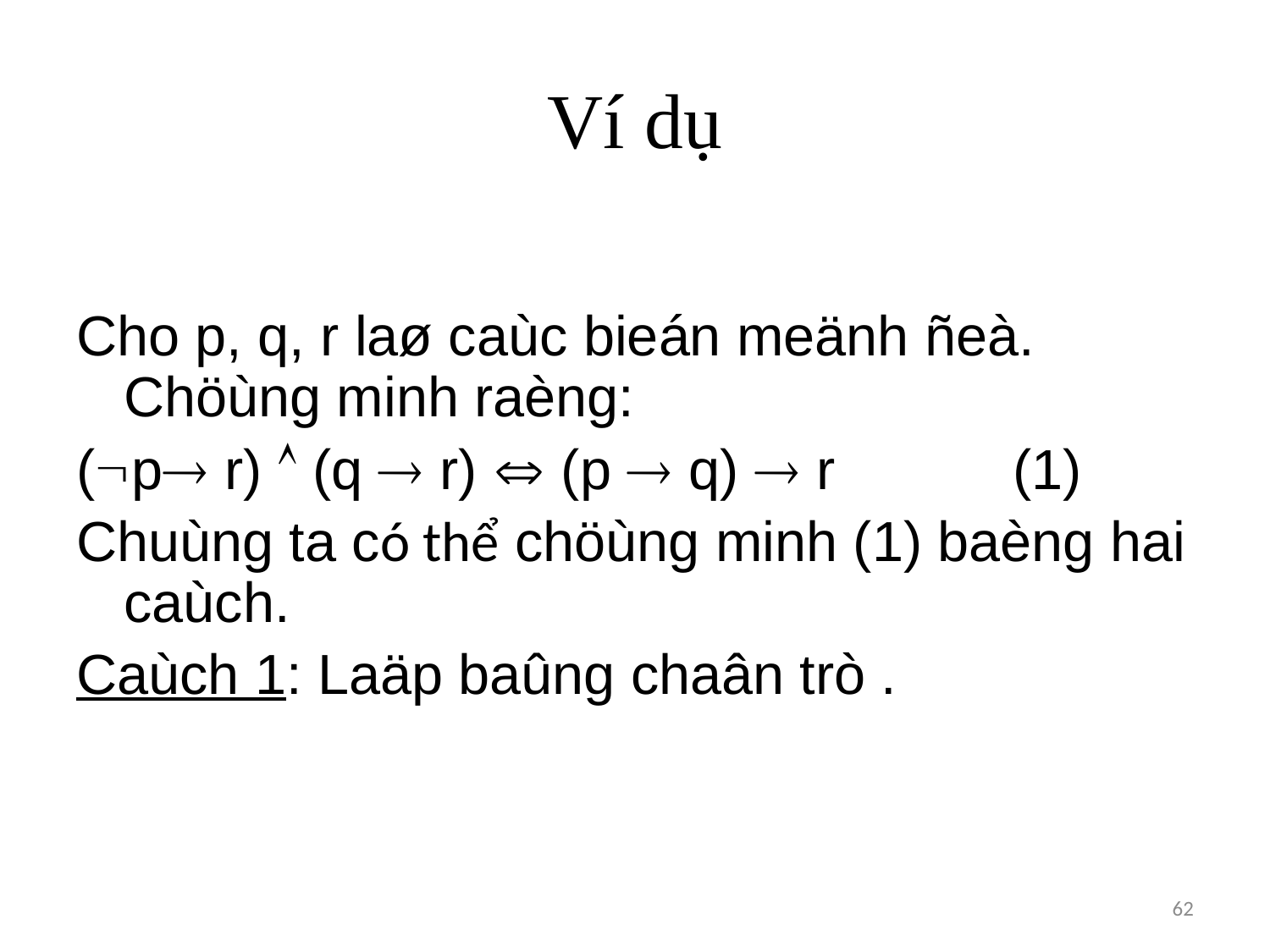

# Ví dụ

Cho p, q, r laø caùc bieán meänh ñeà. Chöùng minh raèng:
(¬p→ r) ∧ (q → r) ⇔ (p → q) → r 		(1)
Chuùng ta có thể chöùng minh (1) baèng hai caùch.
Caùch 1: Laäp baûng chaân trò .
62